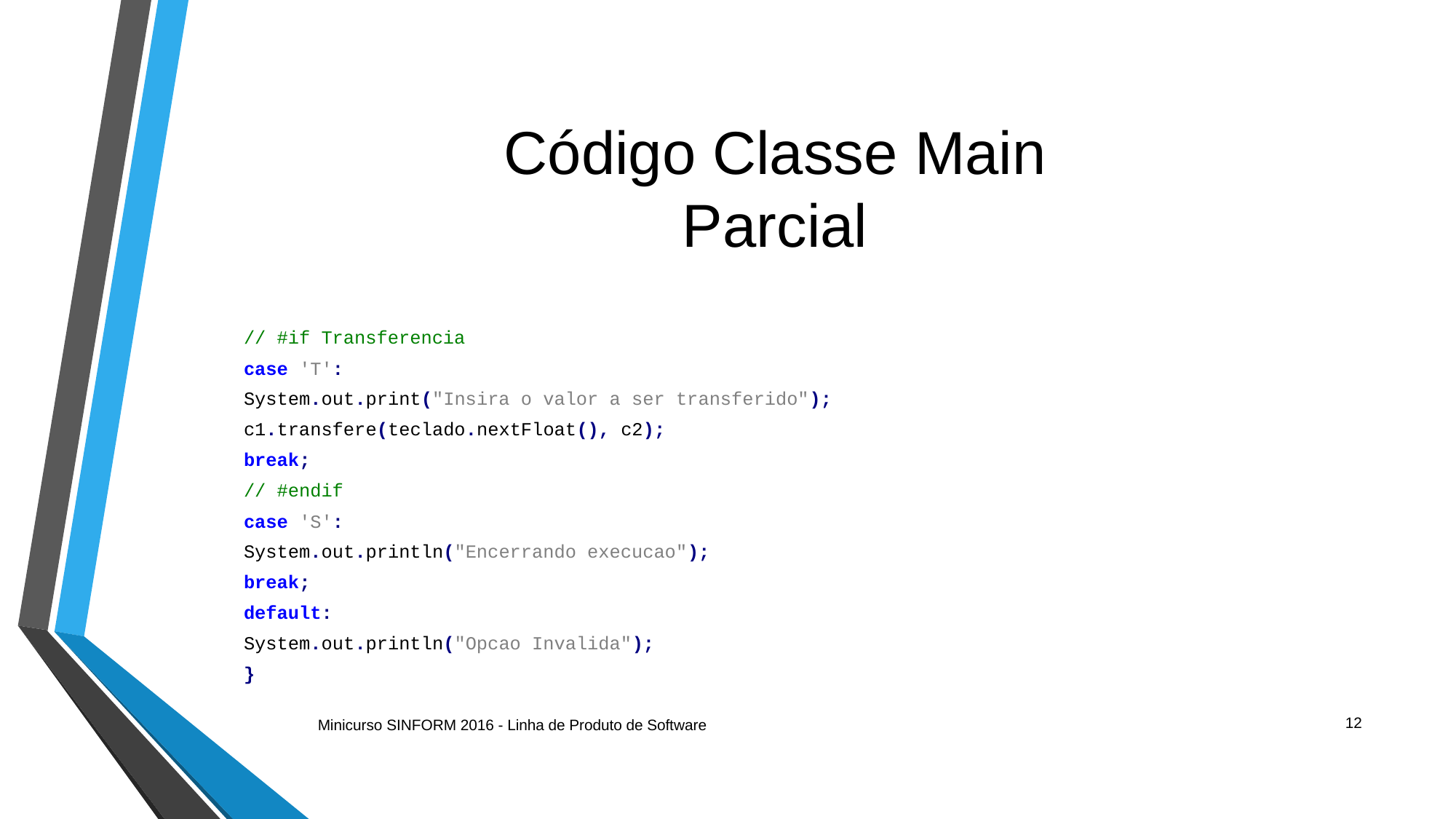

# Código Classe Main Parcial
			// #if Transferencia
			case 'T':
				System.out.print("Insira o valor a ser transferido");
				c1.transfere(teclado.nextFloat(), c2);
				break;
			// #endif
			case 'S':
				System.out.println("Encerrando execucao");
				break;
			default:
				System.out.println("Opcao Invalida");
			}
12
Minicurso SINFORM 2016 - Linha de Produto de Software